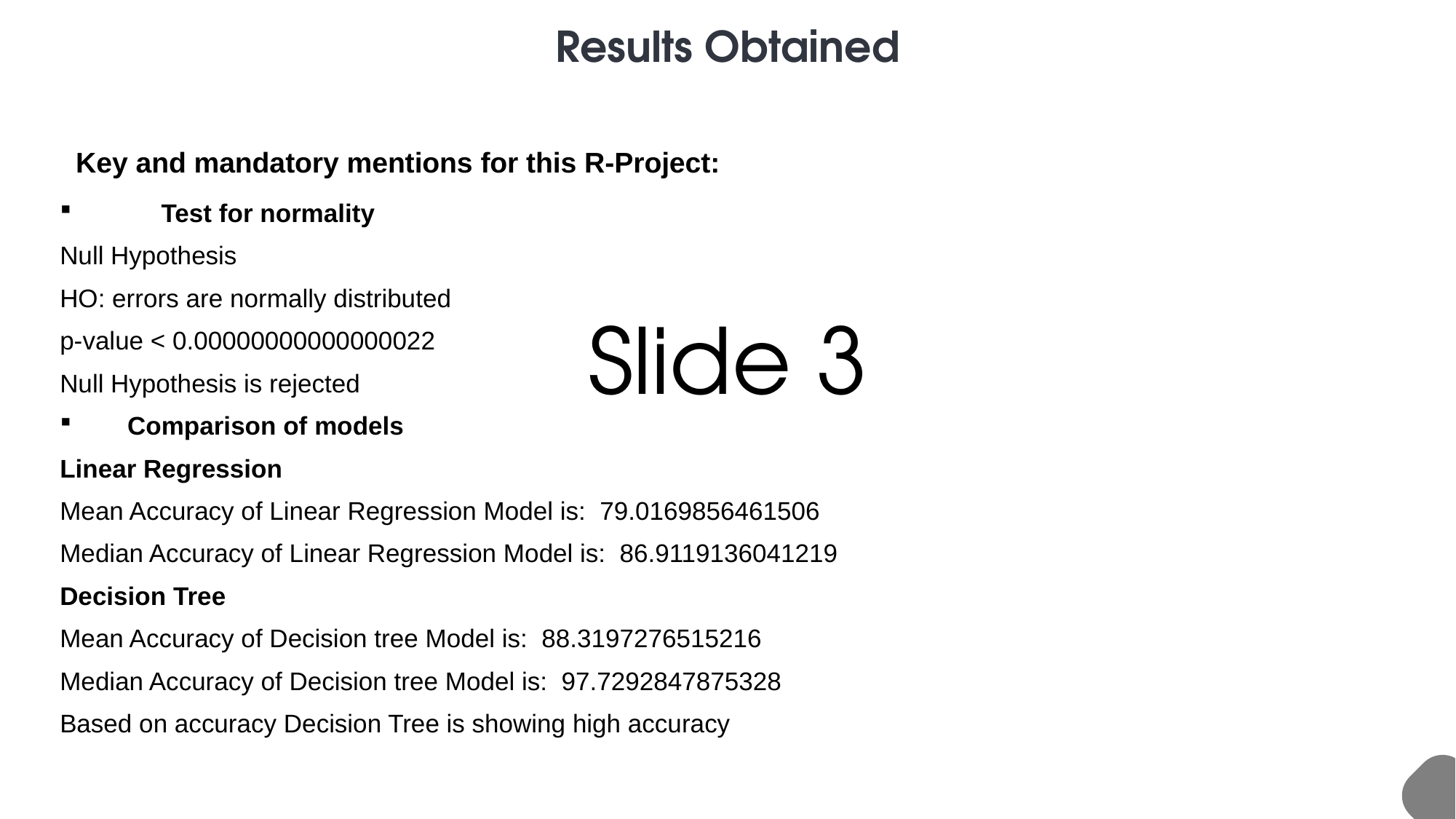

Results Obtained
 Key and mandatory mentions for this R-Project:
Test for normality
Null Hypothesis
HO: errors are normally distributed
p-value < 0.00000000000000022
Null Hypothesis is rejected
Comparison of models
Linear Regression
Mean Accuracy of Linear Regression Model is:  79.0169856461506
Median Accuracy of Linear Regression Model is:  86.9119136041219
Decision Tree
Mean Accuracy of Decision tree Model is:  88.3197276515216
Median Accuracy of Decision tree Model is:  97.7292847875328
Based on accuracy Decision Tree is showing high accuracy

# Slide 3